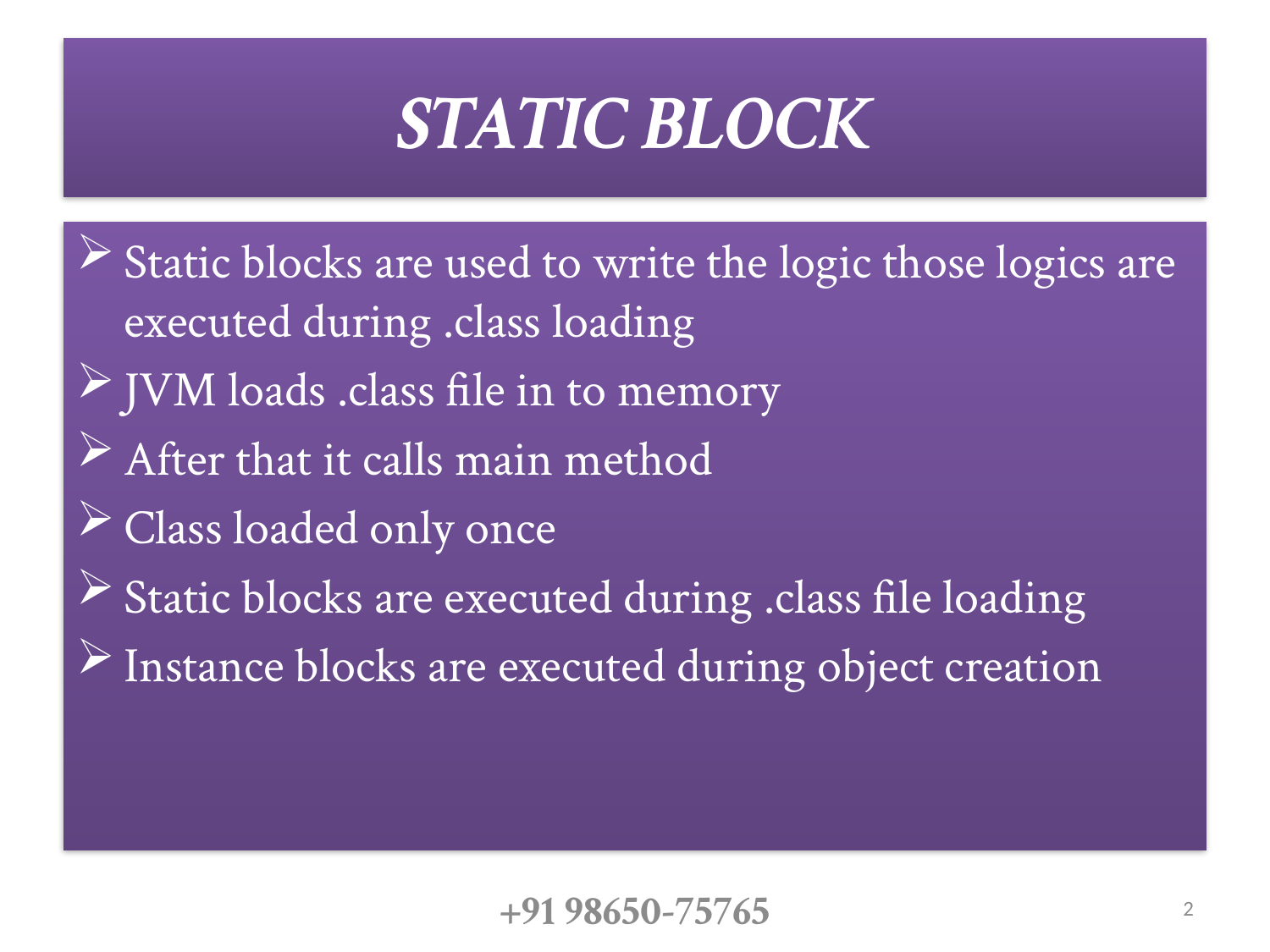

# STATIC BLOCK
Static blocks are used to write the logic those logics are executed during .class loading
JVM loads .class file in to memory
After that it calls main method
Class loaded only once
Static blocks are executed during .class file loading
Instance blocks are executed during object creation

+91 98650-75765
2